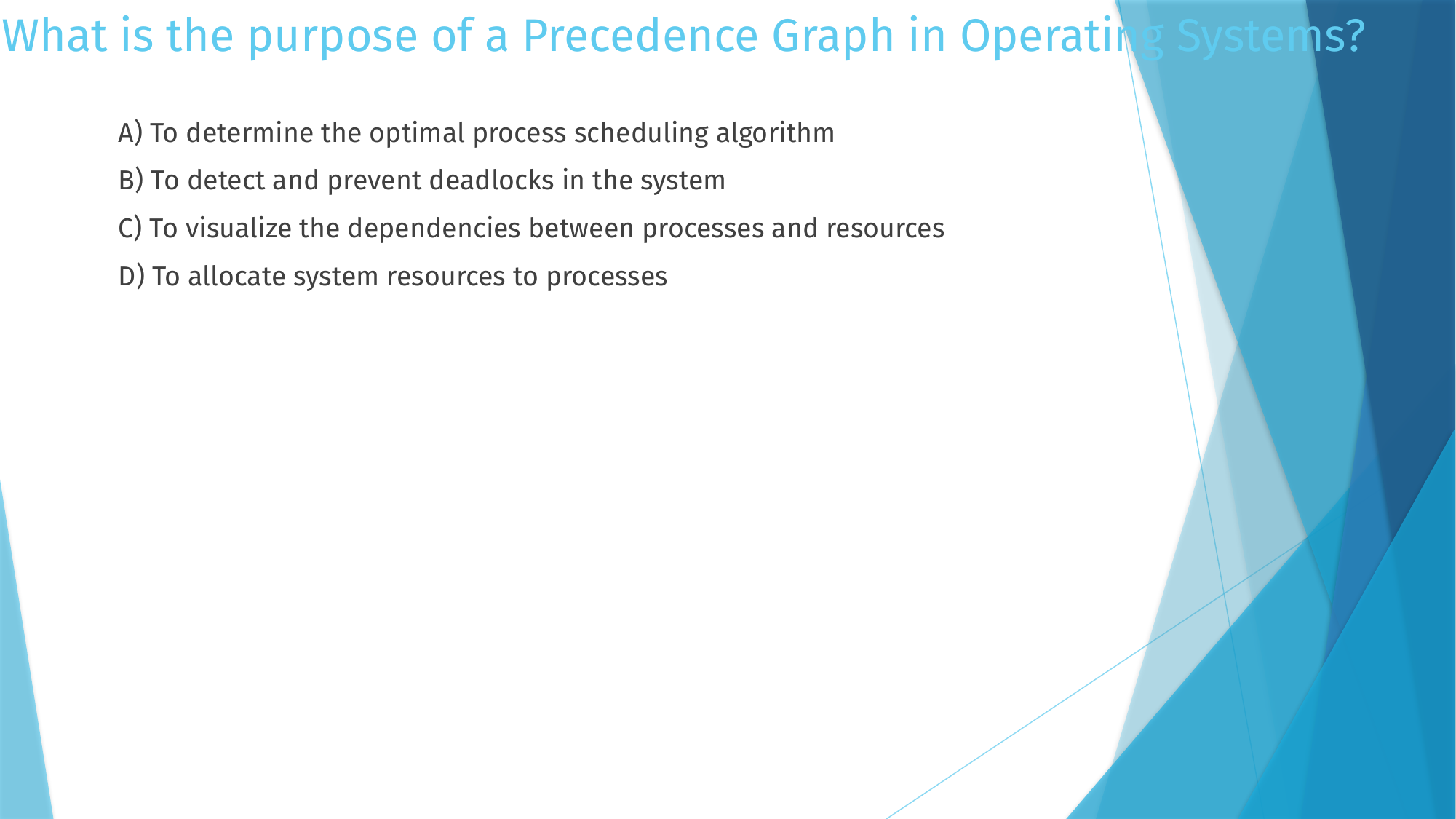

# What is the purpose of a Precedence Graph in Operating Systems?
	A) To determine the optimal process scheduling algorithm
	B) To detect and prevent deadlocks in the system
	C) To visualize the dependencies between processes and resources
	D) To allocate system resources to processes